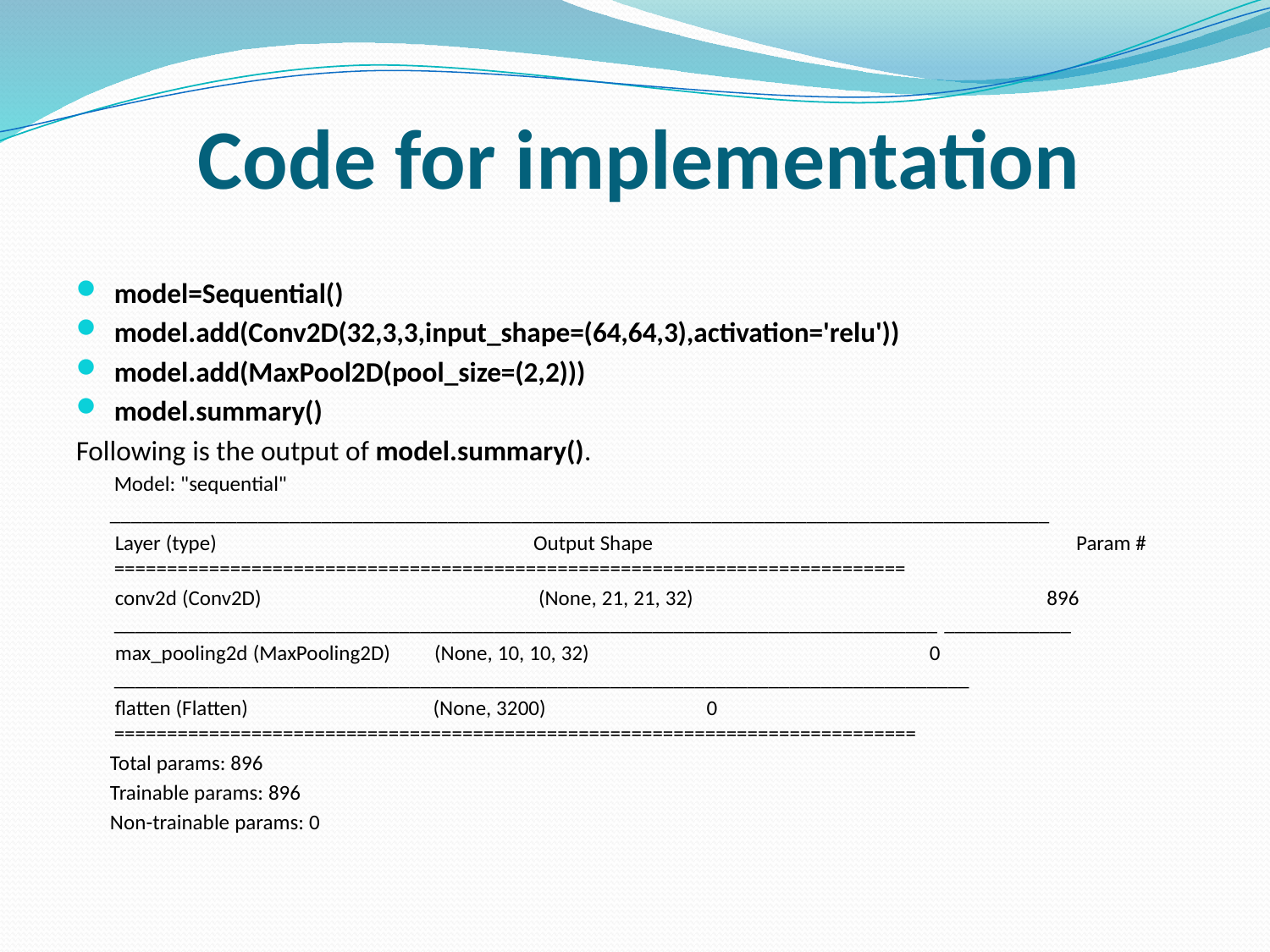

# Code for implementation
model=Sequential()
model.add(Conv2D(32,3,3,input_shape=(64,64,3),activation='relu'))
model.add(MaxPool2D(pool_size=(2,2)))
model.summary()
Following is the output of model.summary().
	Model: "sequential"
       _________________________________________________________________________________________
        Layer (type)		                                  Output Shape 			               Param # ===========================================================================
        conv2d (Conv2D) 	                                   (None, 21, 21, 32) 		   	         896 ______________________________________________________________________________ ____________
        max_pooling2d (MaxPooling2D)         (None, 10, 10, 32)		    	           0 _________________________________________________________________________________
        flatten (Flatten)                                      (None, 3200)                                 0 ============================================================================
       Total params: 896
       Trainable params: 896
       Non-trainable params: 0